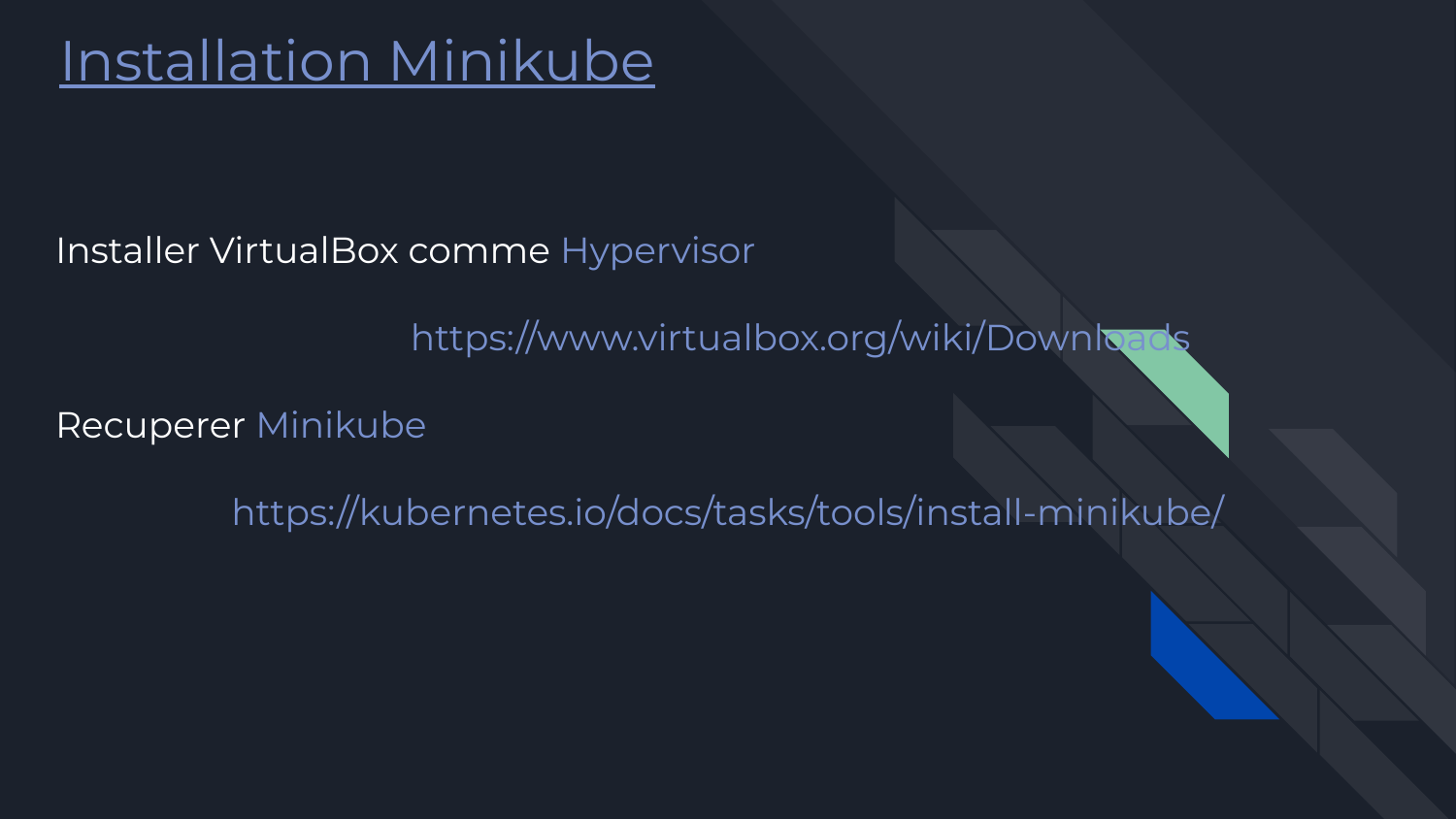

Installation Minikube
# Installer VirtualBox comme Hypervisor

	https://www.virtualbox.org/wiki/Downloads

Recuperer Minikube

https://kubernetes.io/docs/tasks/tools/install-minikube/